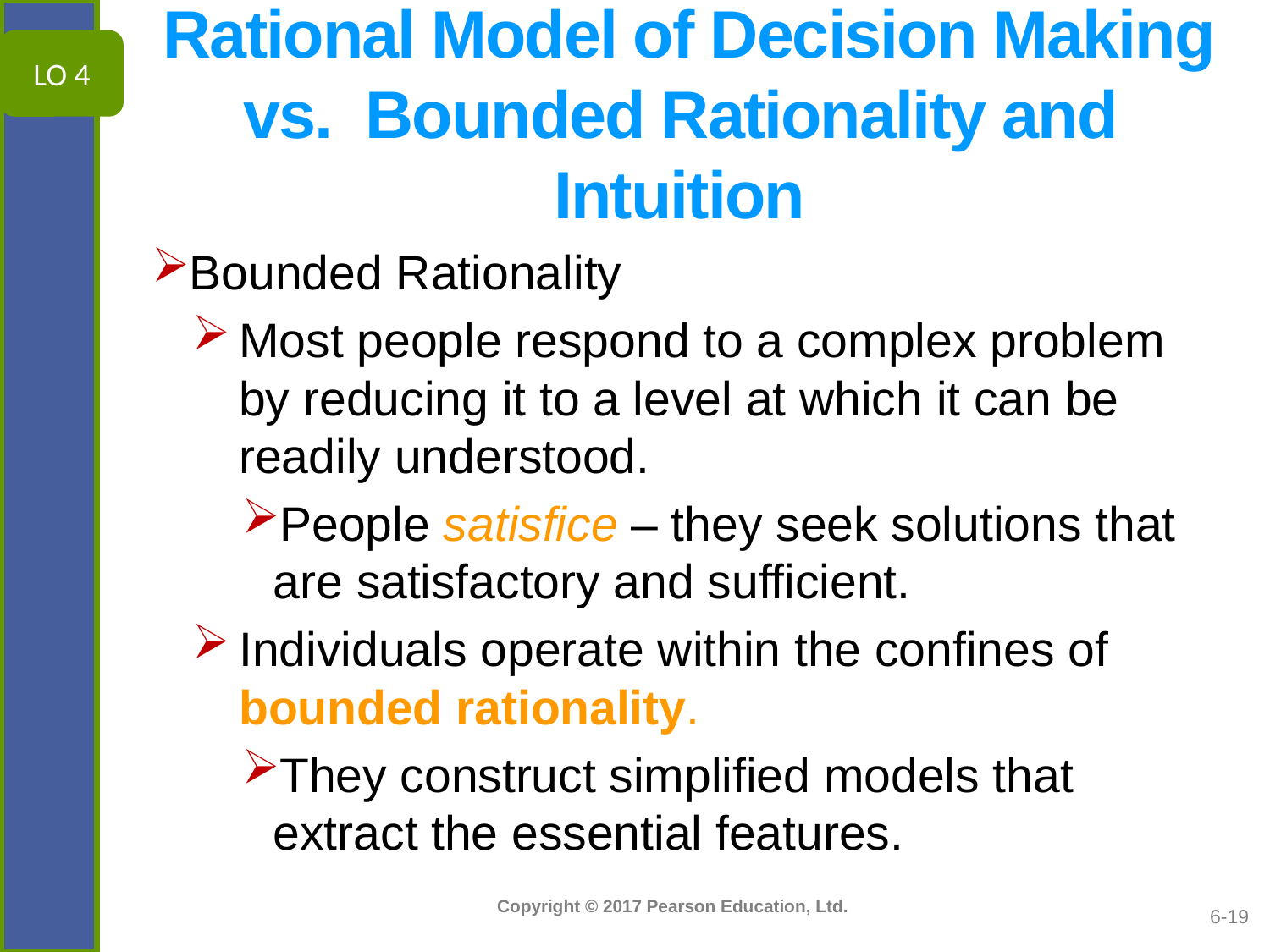

# Rational Model of Decision Making vs.  Bounded Rationality and Intuition
LO 4
Bounded Rationality
Most people respond to a complex problem by reducing it to a level at which it can be readily understood.
People satisfice – they seek solutions that are satisfactory and sufficient.
Individuals operate within the confines of bounded rationality.
They construct simplified models that extract the essential features.

6-19